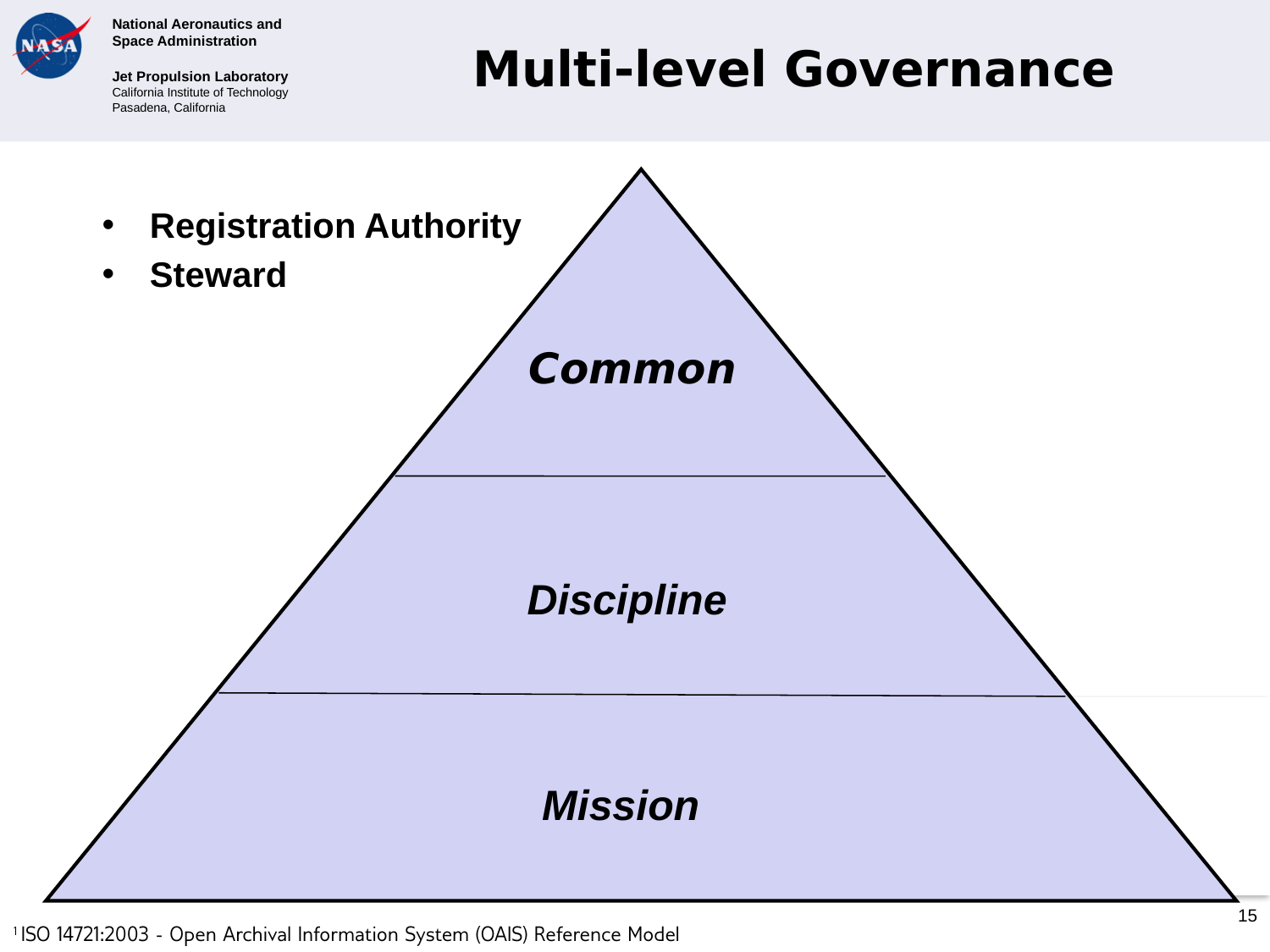

# Multi-level Governance

Registration Authority
Steward
Common

Discipline

Mission
15
1 ISO 14721:2003 - Open Archival Information System (OAIS) Reference Model